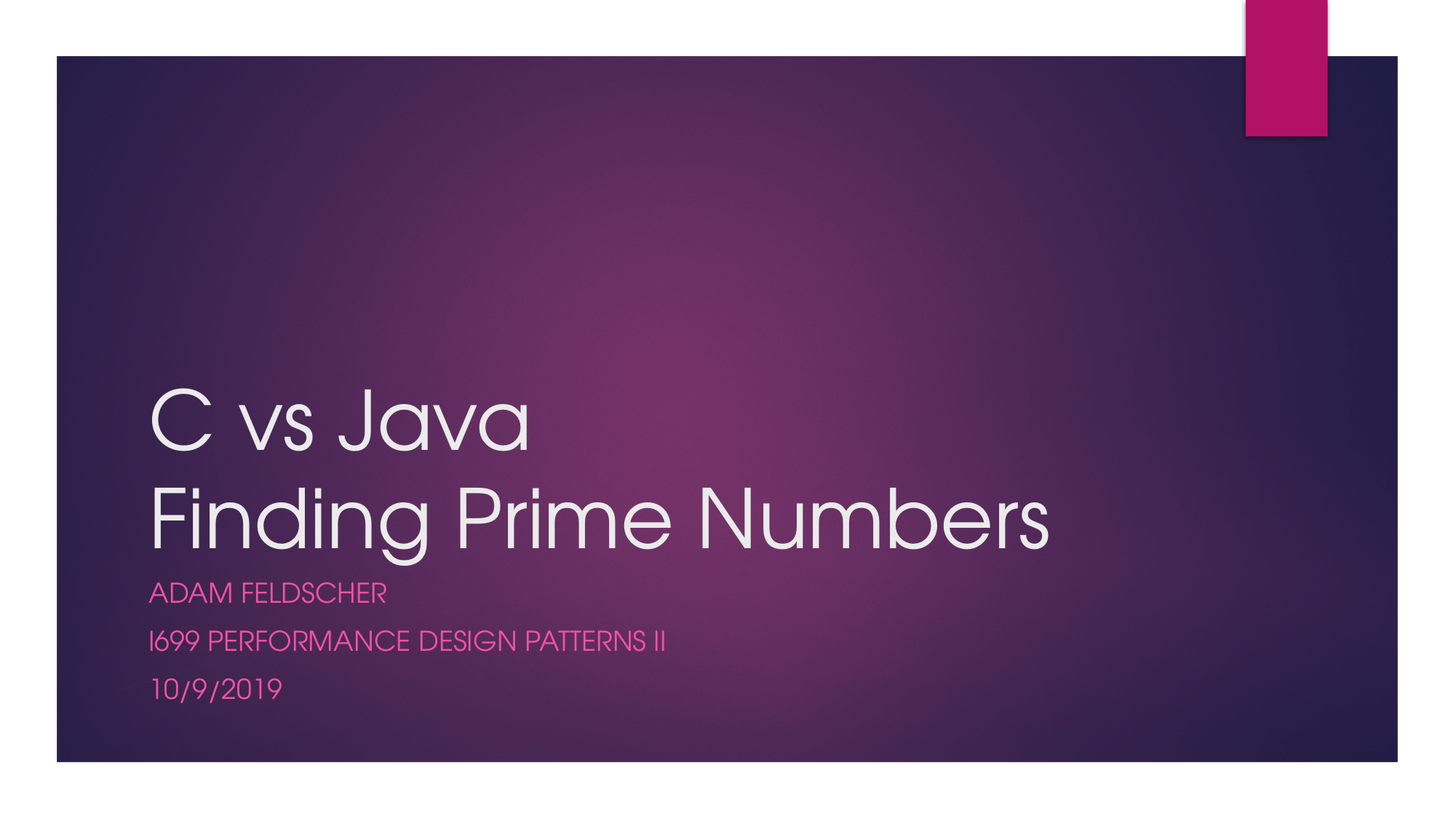

# C vs Java Finding Prime Numbers
Adam Feldscher
I699 Performance Design Patterns II
10/9/2019